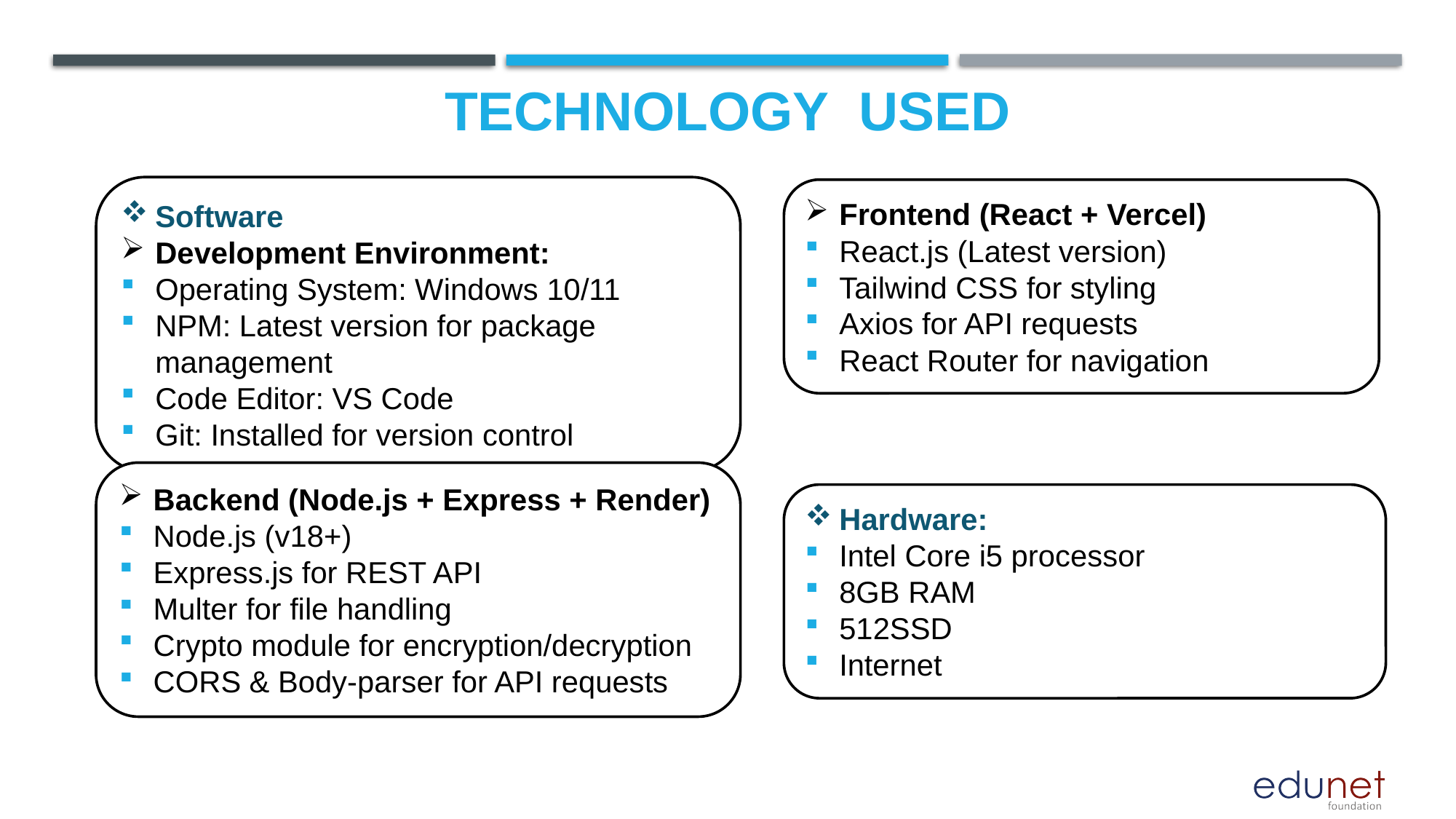

# Technology  used

Software
Development Environment:
Operating System: Windows 10/11
NPM: Latest version for package management
Code Editor: VS Code
Git: Installed for version control
Frontend (React + Vercel)
React.js (Latest version)
Tailwind CSS for styling
Axios for API requests
React Router for navigation
Backend (Node.js + Express + Render)
Node.js (v18+)
Express.js for REST API
Multer for file handling
Crypto module for encryption/decryption
CORS & Body-parser for API requests
Hardware:
Intel Core i5 processor
8GB RAM
512SSD
Internet